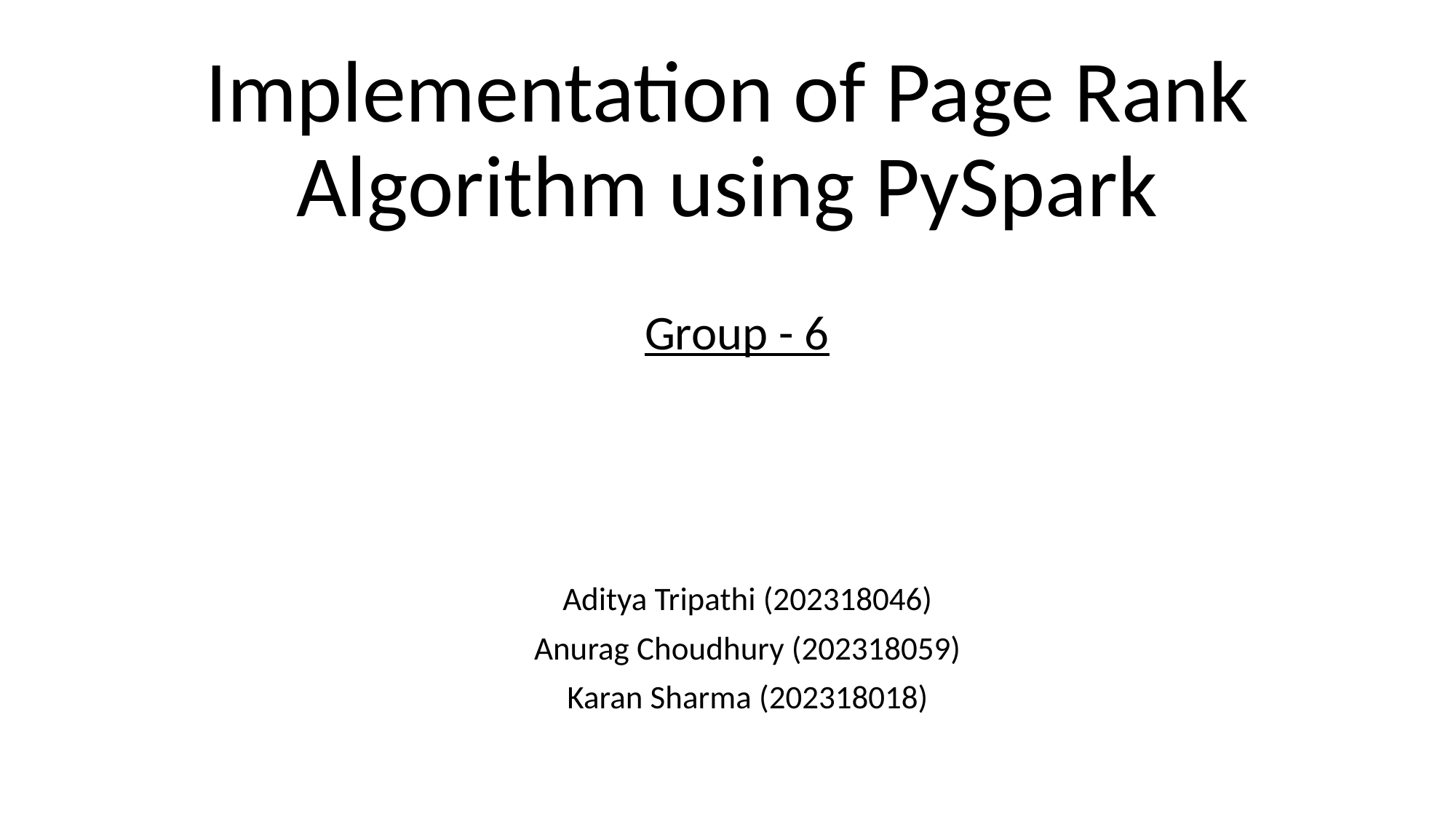

# Implementation of Page Rank Algorithm using PySpark
Group - 6

Aditya Tripathi (202318046)
Anurag Choudhury (202318059)
Karan Sharma (202318018)